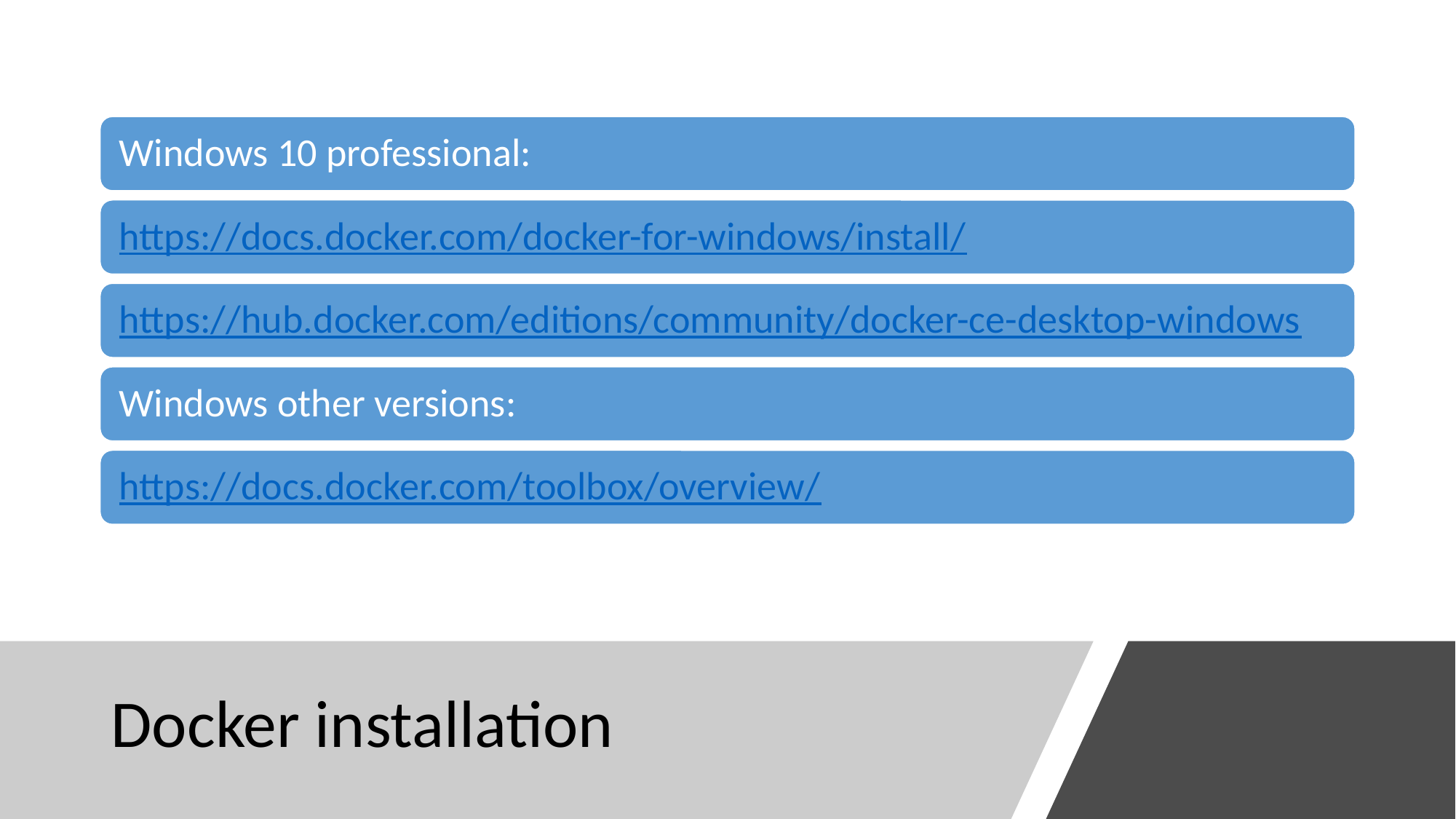

Windows 10 professional:
https://docs.docker.com/docker-for-windows/install/
https://hub.docker.com/editions/community/docker-ce-desktop-windows
Windows other versions:
https://docs.docker.com/toolbox/overview/

# Docker installation